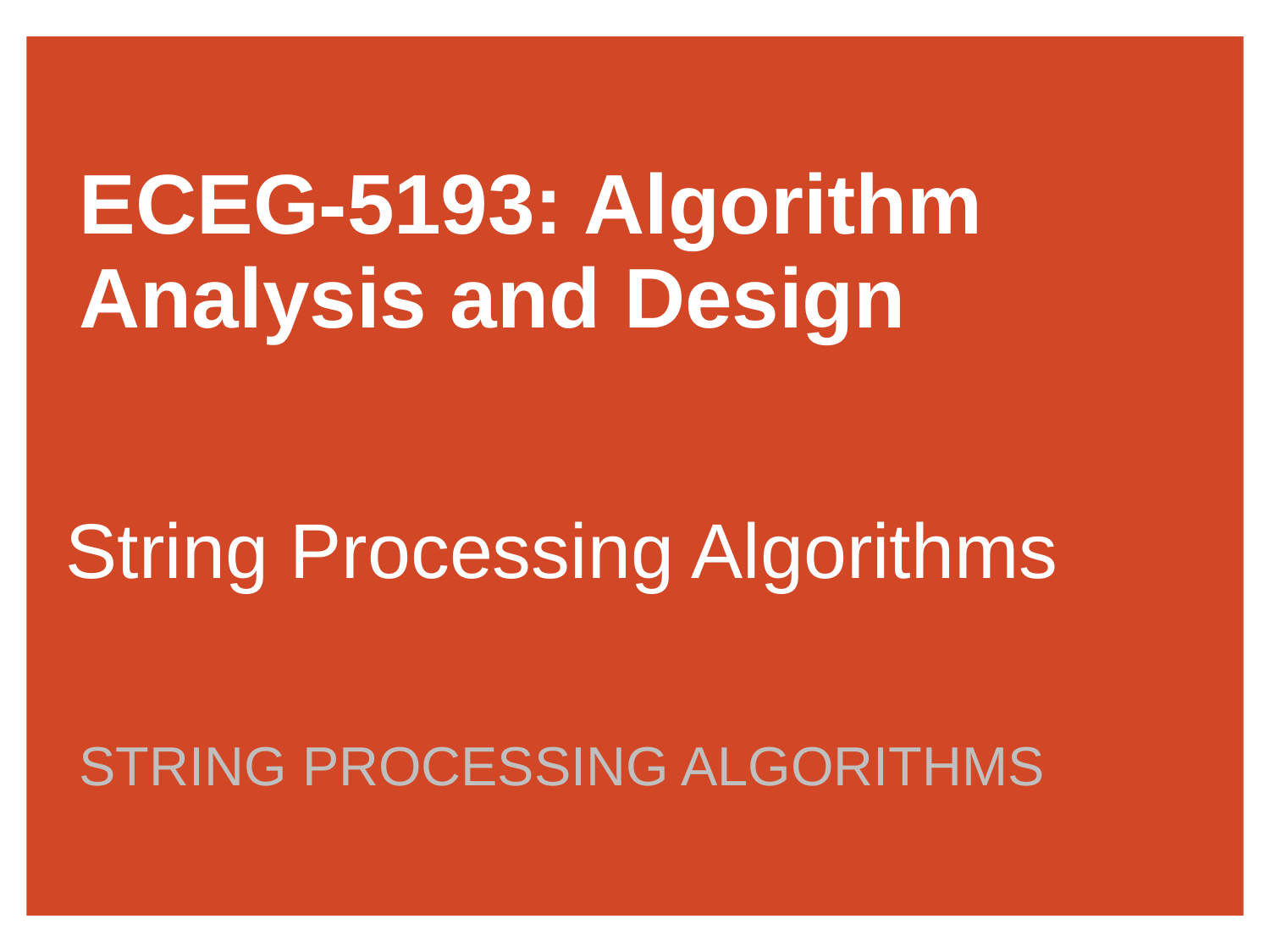

# ECEG-5193: Algorithm Analysis and Design
String Processing Algorithms
String Processing Algorithms